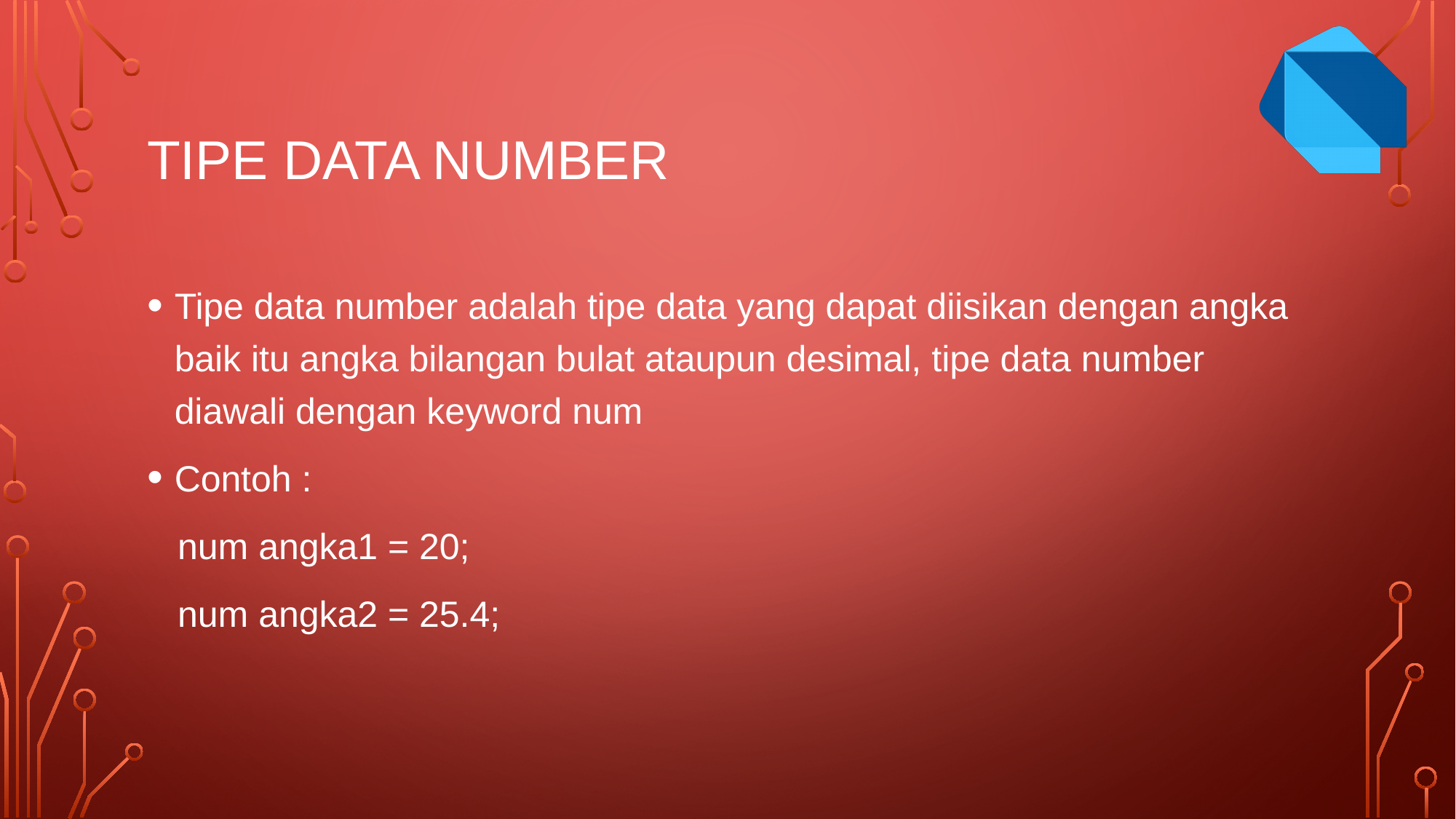

# Tipe data number
Tipe data number adalah tipe data yang dapat diisikan dengan angka baik itu angka bilangan bulat ataupun desimal, tipe data number diawali dengan keyword num
Contoh :
   num angka1 = 20;
   num angka2 = 25.4;